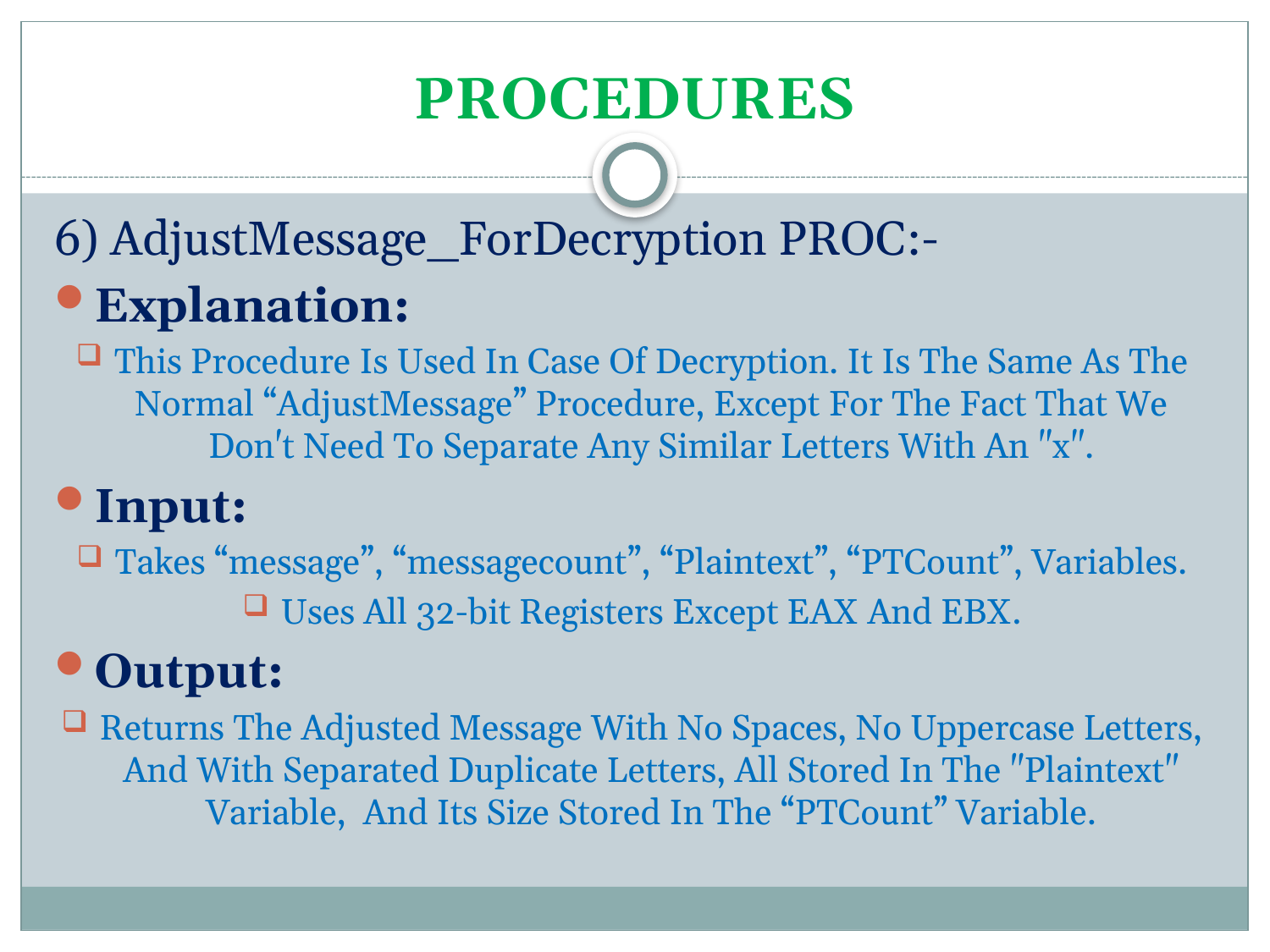

# PROCEDURES
6) AdjustMessage_ForDecryption PROC:-
Explanation:
This Procedure Is Used In Case Of Decryption. It Is The Same As The Normal “AdjustMessage” Procedure, Except For The Fact That We Don't Need To Separate Any Similar Letters With An "x".
Input:
Takes “message”, “messagecount”, “Plaintext”, “PTCount”, Variables.
Uses All 32-bit Registers Except EAX And EBX.
Output:
Returns The Adjusted Message With No Spaces, No Uppercase Letters, And With Separated Duplicate Letters, All Stored In The "Plaintext" Variable,  And Its Size Stored In The “PTCount” Variable.